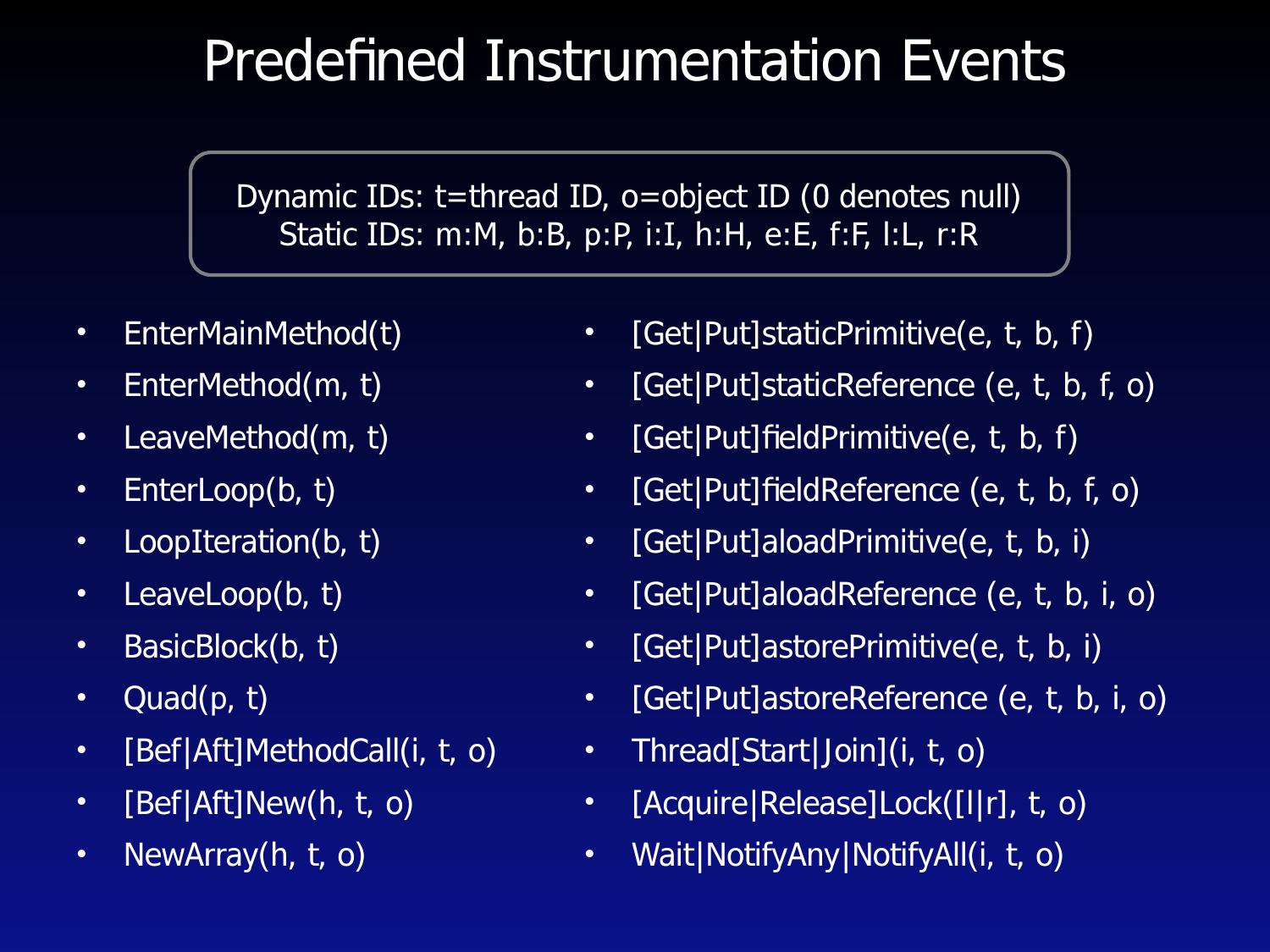

# Predefined Instrumentation Events
Dynamic IDs: t=thread ID, o=object ID (0 denotes null)
Static IDs: m:M, b:B, p:P, i:I, h:H, e:E, f:F, l:L, r:R
EnterMainMethod(t)
EnterMethod(m, t)
LeaveMethod(m, t)
EnterLoop(b, t)
LoopIteration(b, t)
LeaveLoop(b, t)
BasicBlock(b, t)
Quad(p, t)
[Bef|Aft]MethodCall(i, t, o)
[Bef|Aft]New(h, t, o)
NewArray(h, t, o)
[Get|Put]staticPrimitive(e, t, b, f)
[Get|Put]staticReference (e, t, b, f, o)
[Get|Put]fieldPrimitive(e, t, b, f)
[Get|Put]fieldReference (e, t, b, f, o)
[Get|Put]aloadPrimitive(e, t, b, i)
[Get|Put]aloadReference (e, t, b, i, o)
[Get|Put]astorePrimitive(e, t, b, i)
[Get|Put]astoreReference (e, t, b, i, o)
Thread[Start|Join](i, t, o)
[Acquire|Release]Lock([l|r], t, o)
Wait|NotifyAny|NotifyAll(i, t, o)